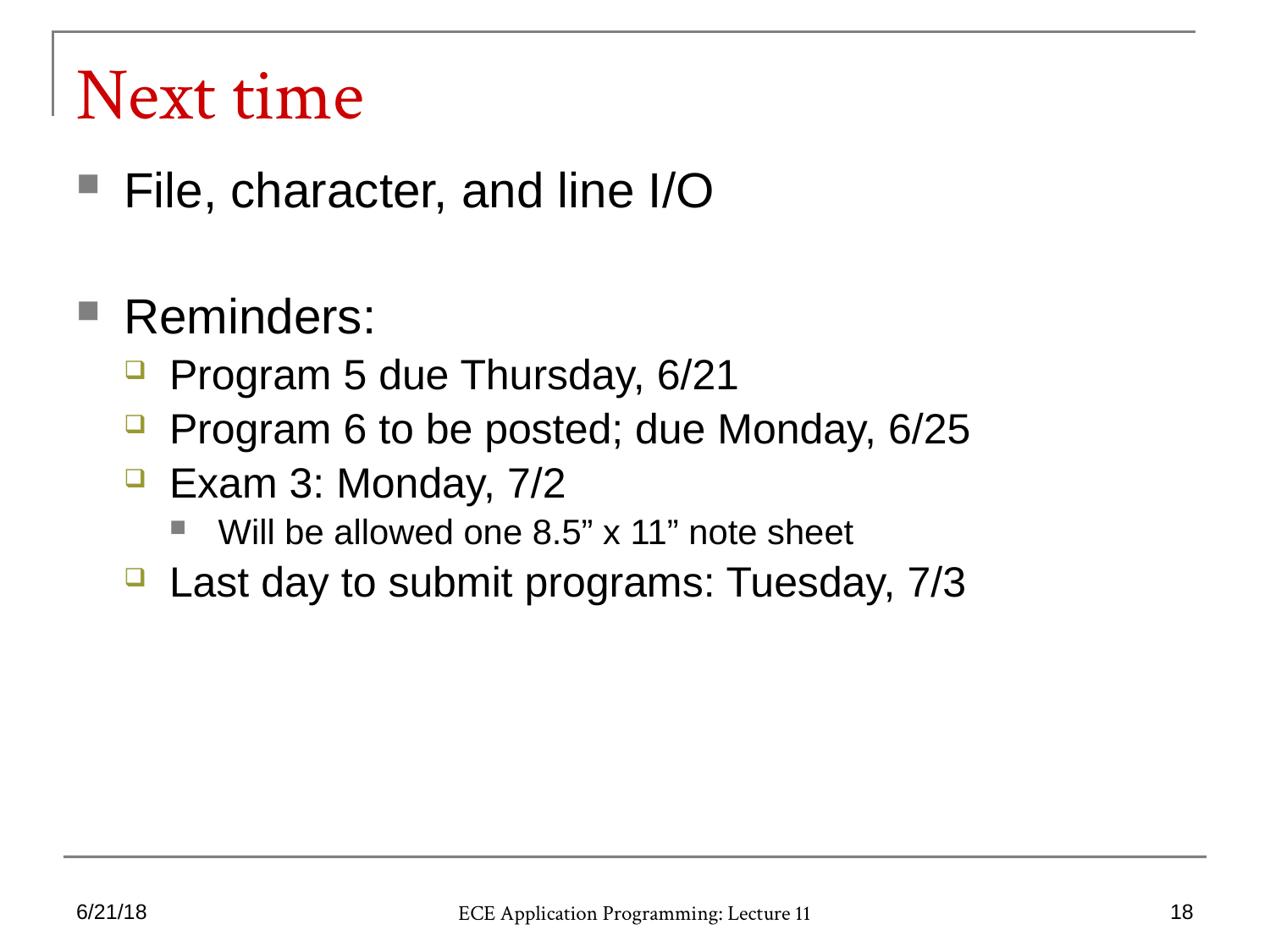

# Next time
File, character, and line I/O

Reminders:
Program 5 due Thursday, 6/21
Program 6 to be posted; due Monday, 6/25
Exam 3: Monday, 7/2
Will be allowed one 8.5” x 11” note sheet
Last day to submit programs: Tuesday, 7/3

6/21/18
18
ECE Application Programming: Lecture 11